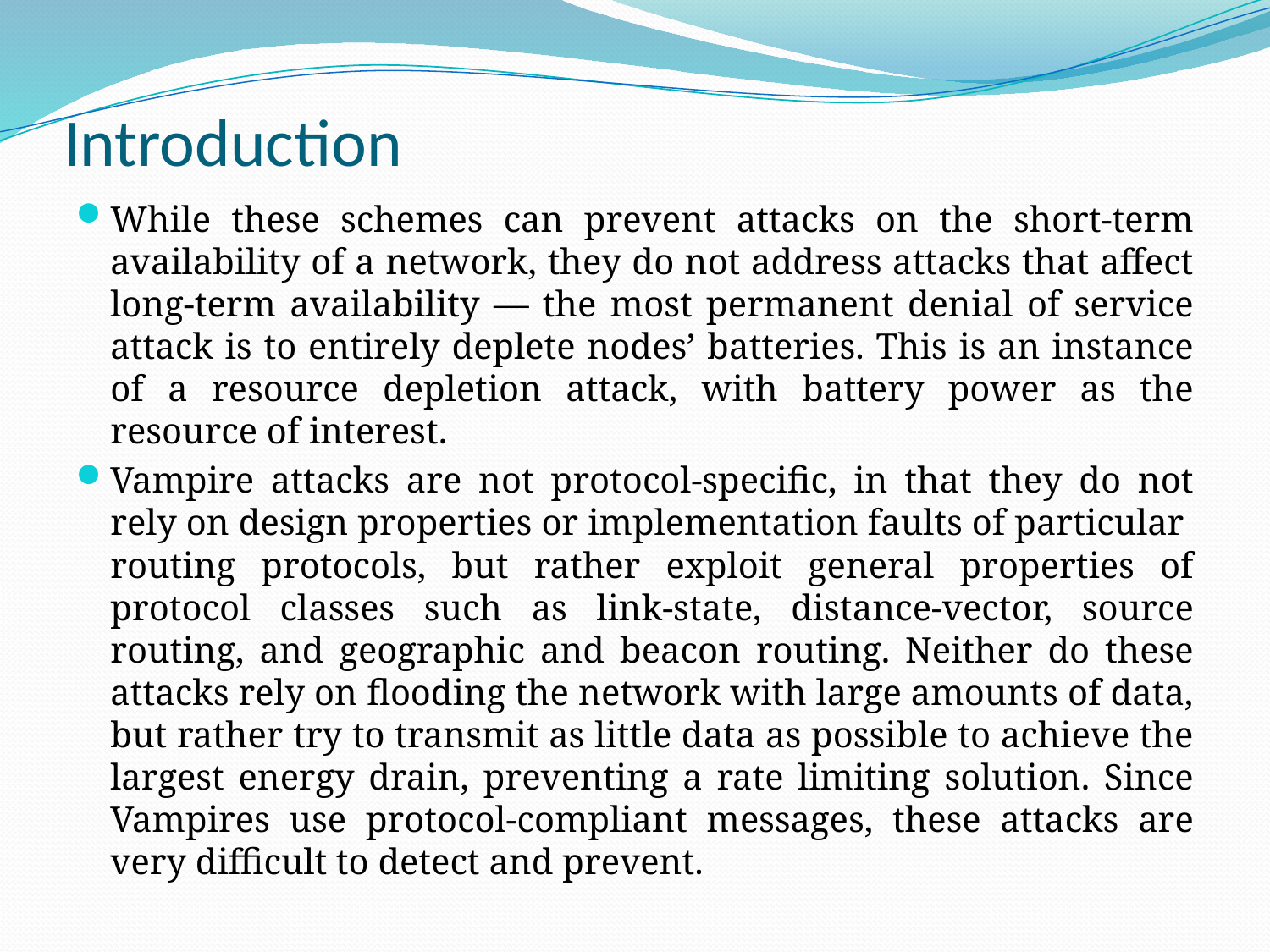

# Introduction
While these schemes can prevent attacks on the short-term availability of a network, they do not address attacks that affect long-term availability — the most permanent denial of service attack is to entirely deplete nodes’ batteries. This is an instance of a resource depletion attack, with battery power as the resource of interest.
Vampire attacks are not protocol-specific, in that they do not rely on design properties or implementation faults of particular  routing protocols, but rather exploit general properties of protocol classes such as link-state, distance-vector, source routing, and geographic and beacon routing. Neither do these attacks rely on flooding the network with large amounts of data, but rather try to transmit as little data as possible to achieve the largest energy drain, preventing a rate limiting solution. Since Vampires use protocol-compliant messages, these attacks are very difficult to detect and prevent.